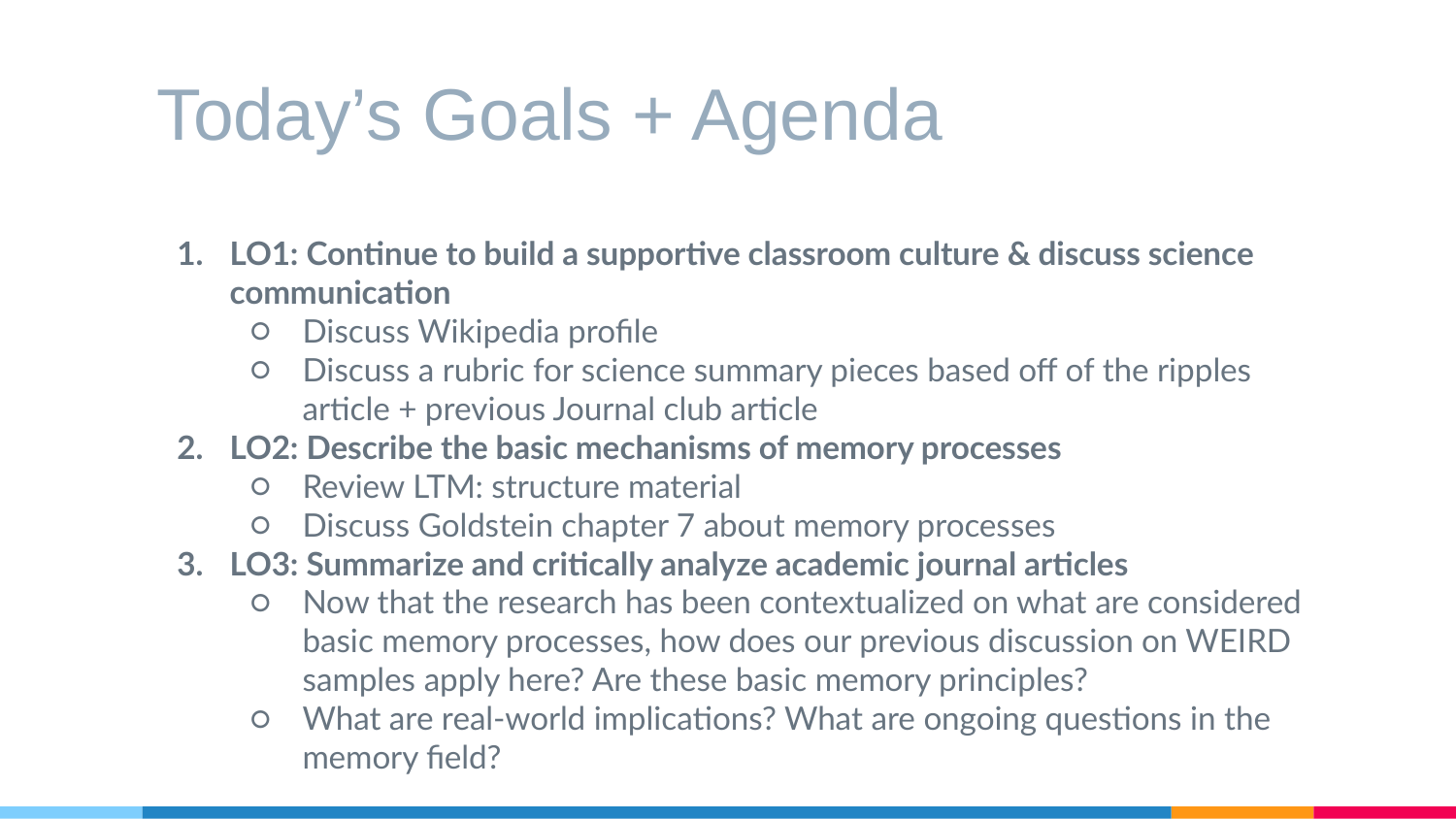

# Today’s Goals + Agenda
LO1: Continue to build a supportive classroom culture & discuss science communication
Discuss Wikipedia profile
Discuss a rubric for science summary pieces based off of the ripples article + previous Journal club article
LO2: Describe the basic mechanisms of memory processes
Review LTM: structure material
Discuss Goldstein chapter 7 about memory processes
LO3: Summarize and critically analyze academic journal articles
Now that the research has been contextualized on what are considered basic memory processes, how does our previous discussion on WEIRD samples apply here? Are these basic memory principles?
What are real-world implications? What are ongoing questions in the memory field?